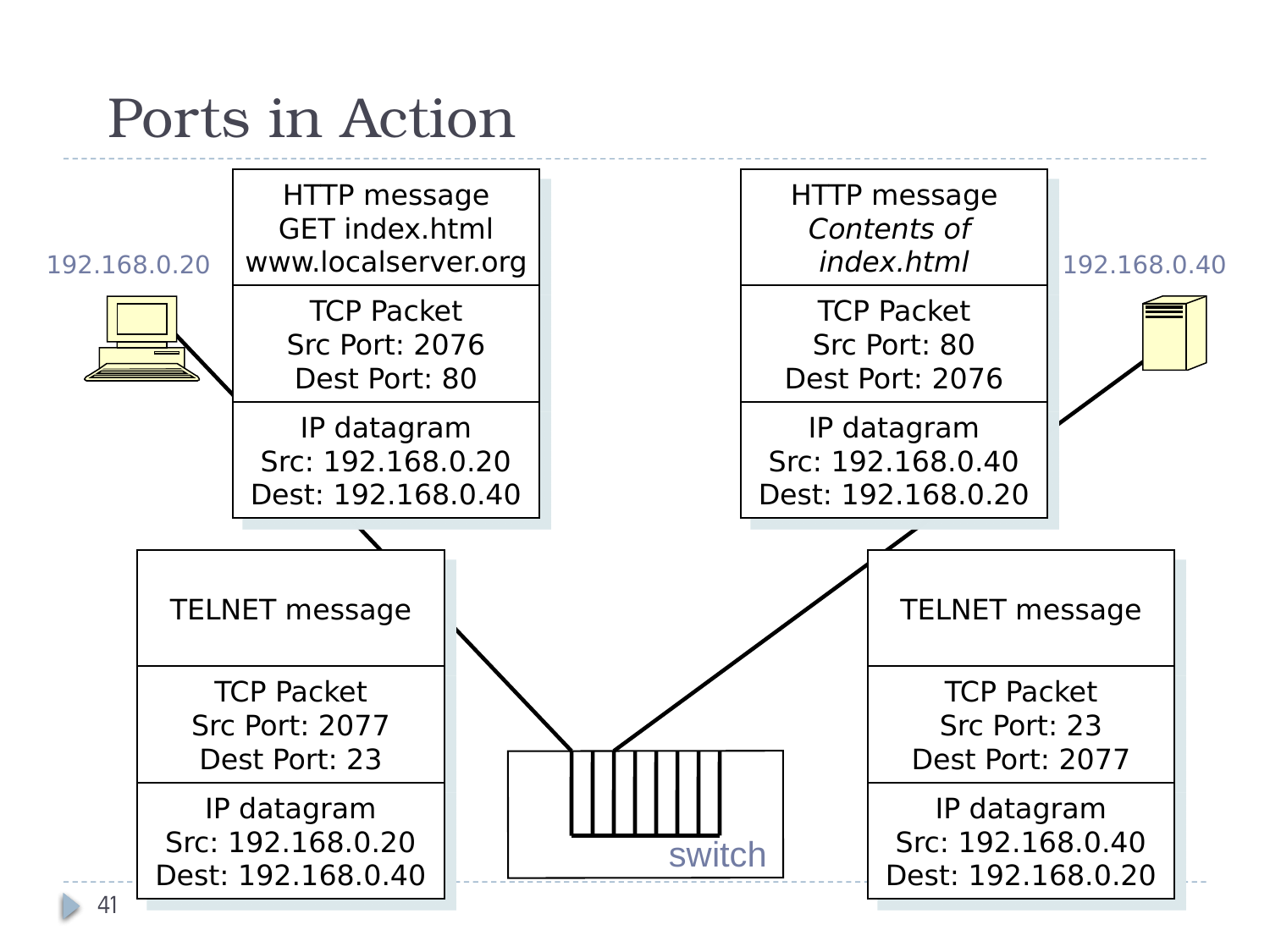

# Ports in Action
HTTP message
GET index.html
www.localserver.org
HTTP message
Contents of
index.html
192.168.0.20
192.168.0.40
TCP Packet
Src Port: 2076
Dest Port: 80
TCP Packet
Src Port: 80
Dest Port: 2076

IP datagram
Src: 192.168.0.20
Dest: 192.168.0.40
IP datagram
Src: 192.168.0.40
Dest: 192.168.0.20
TELNET message
TELNET message
TCP Packet
Src Port: 2077
Dest Port: 23
TCP Packet
Src Port: 23
Dest Port: 2077

IP datagram
Src: 192.168.0.20
Dest: 192.168.0.40
IP datagram
Src: 192.168.0.40
Dest: 192.168.0.20
switch
41